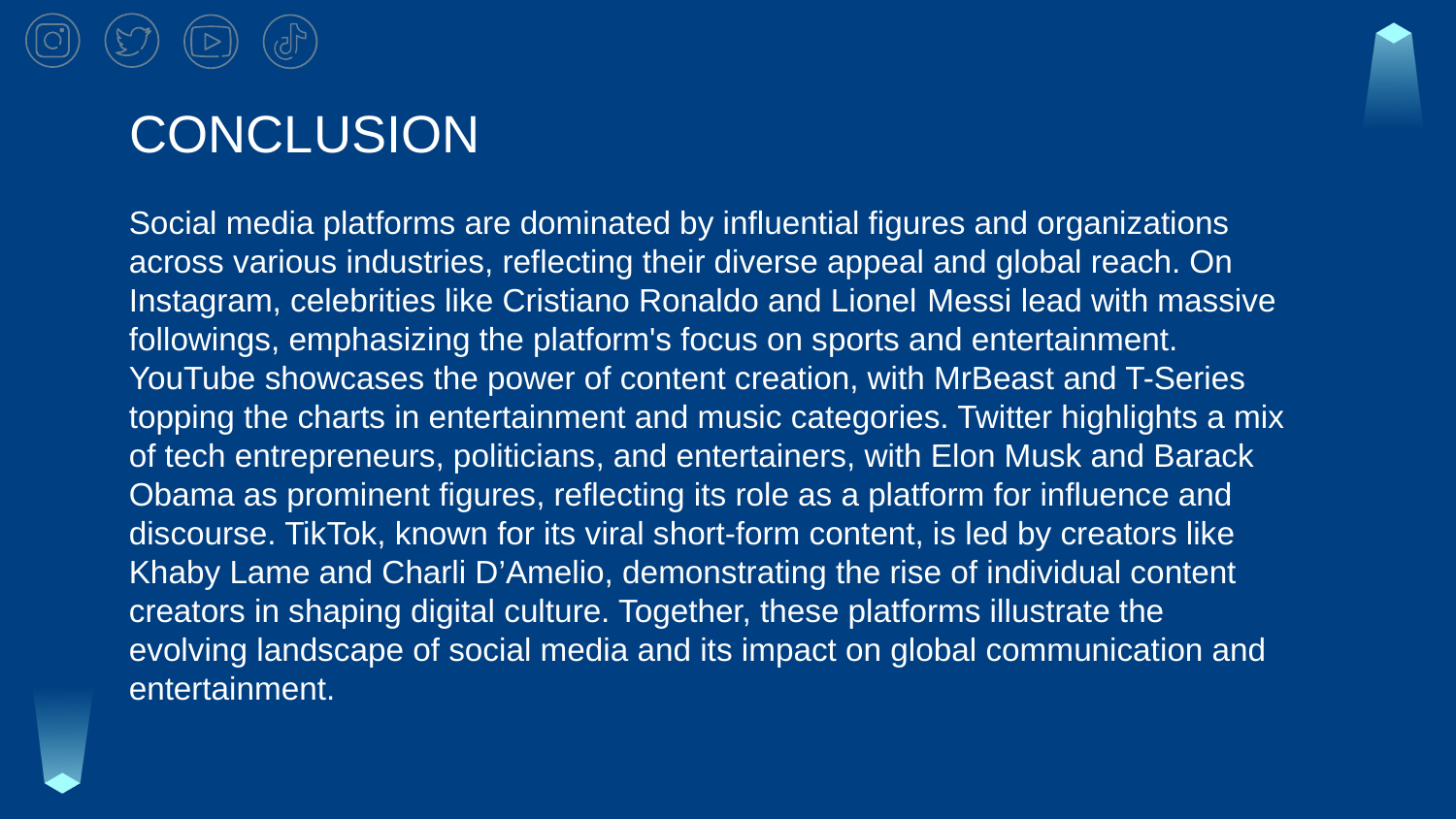

# CONCLUSION

Social media platforms are dominated by influential figures and organizations across various industries, reflecting their diverse appeal and global reach. On Instagram, celebrities like Cristiano Ronaldo and Lionel Messi lead with massive followings, emphasizing the platform's focus on sports and entertainment. YouTube showcases the power of content creation, with MrBeast and T-Series topping the charts in entertainment and music categories. Twitter highlights a mix of tech entrepreneurs, politicians, and entertainers, with Elon Musk and Barack Obama as prominent figures, reflecting its role as a platform for influence and discourse. TikTok, known for its viral short-form content, is led by creators like Khaby Lame and Charli D’Amelio, demonstrating the rise of individual content creators in shaping digital culture. Together, these platforms illustrate the evolving landscape of social media and its impact on global communication and entertainment.